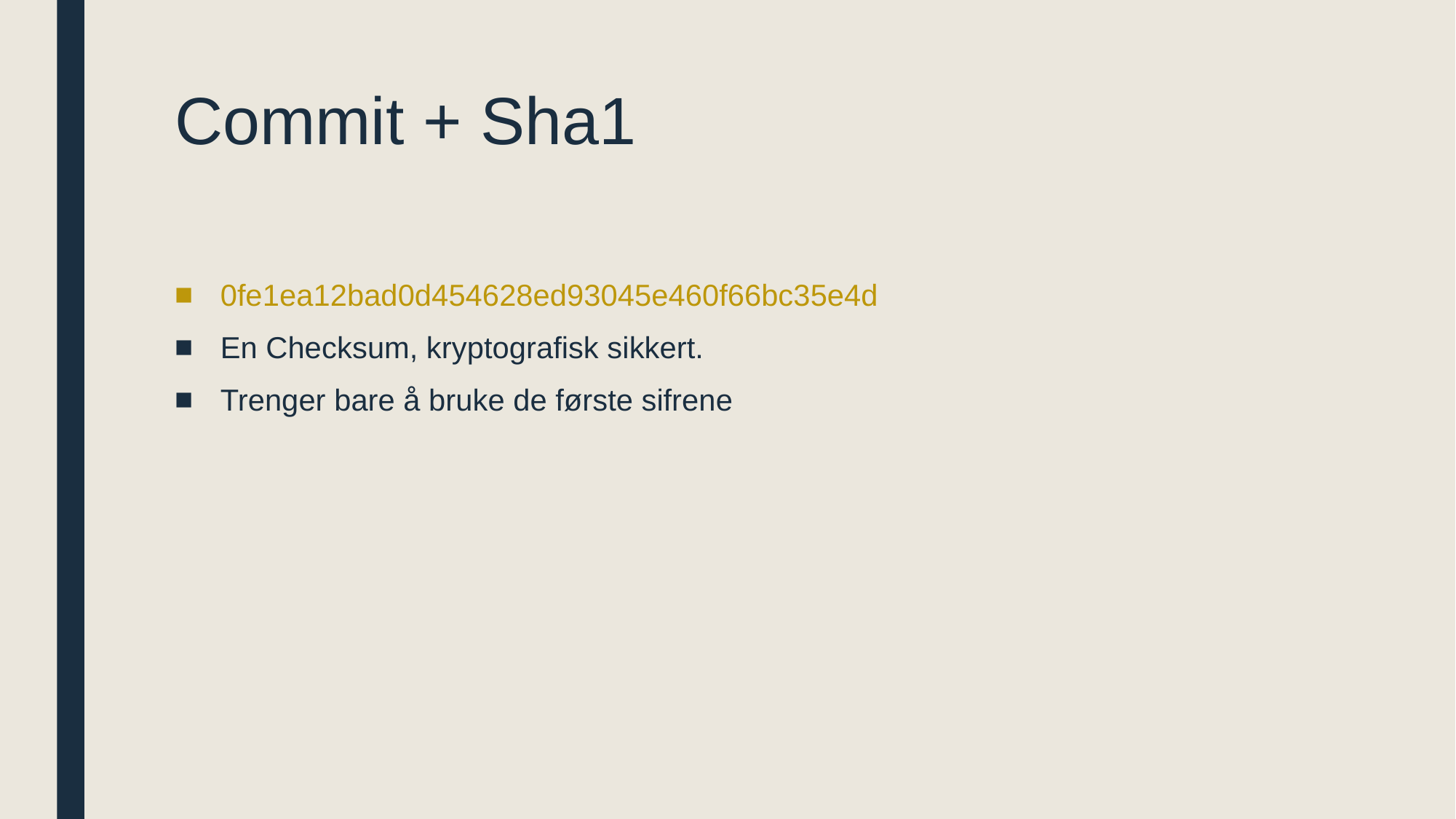

# Commit + Sha1
0fe1ea12bad0d454628ed93045e460f66bc35e4d
En Checksum, kryptografisk sikkert.
Trenger bare å bruke de første sifrene